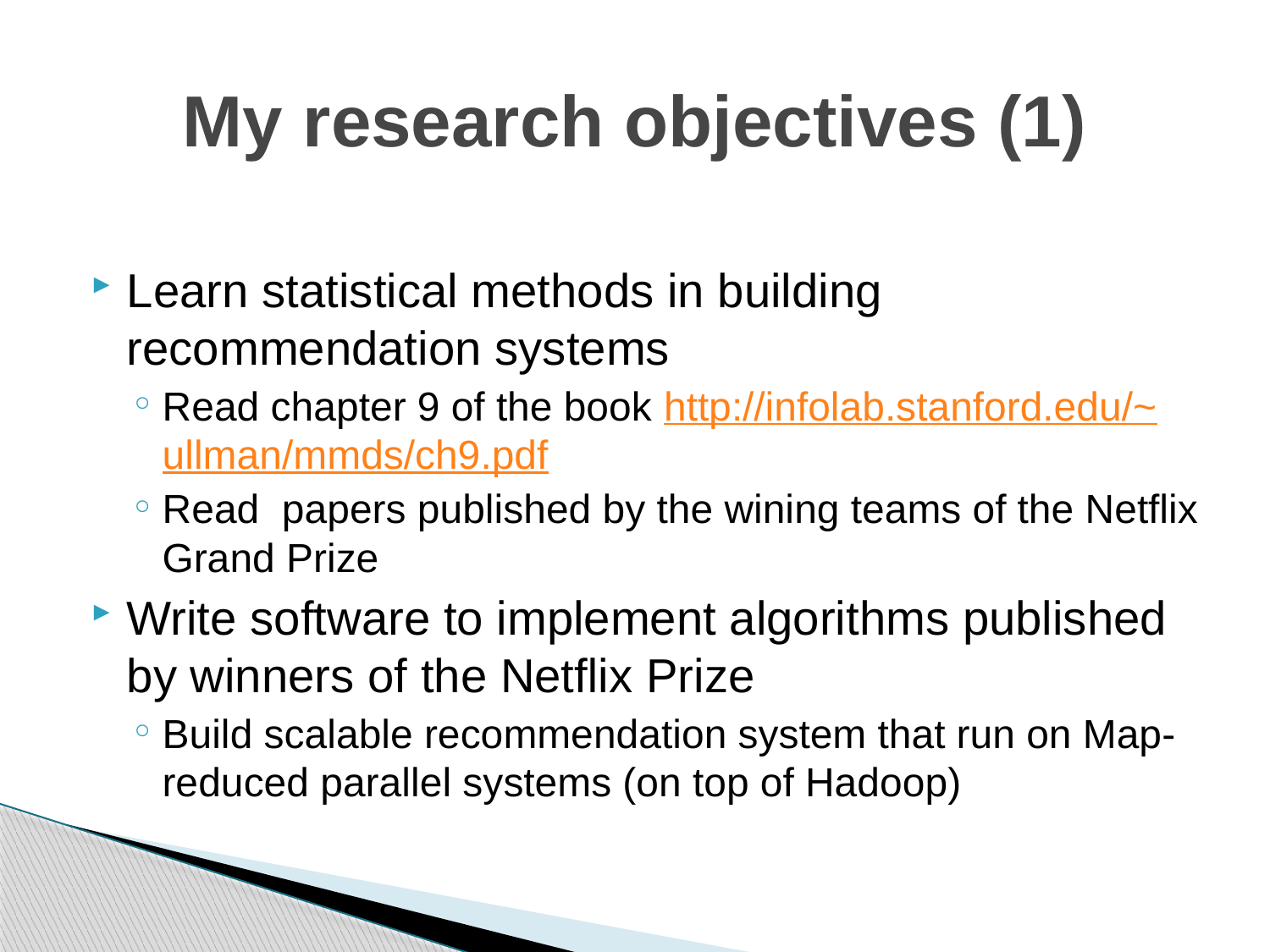

# My research objectives (1)
Learn statistical methods in building recommendation systems
Read chapter 9 of the book http://infolab.stanford.edu/~ullman/mmds/ch9.pdf
Read  papers published by the wining teams of the Netﬂix Grand Prize
Write software to implement algorithms published by winners of the Netﬂix Prize
Build scalable recommendation system that run on Map-reduced parallel systems (on top of Hadoop)